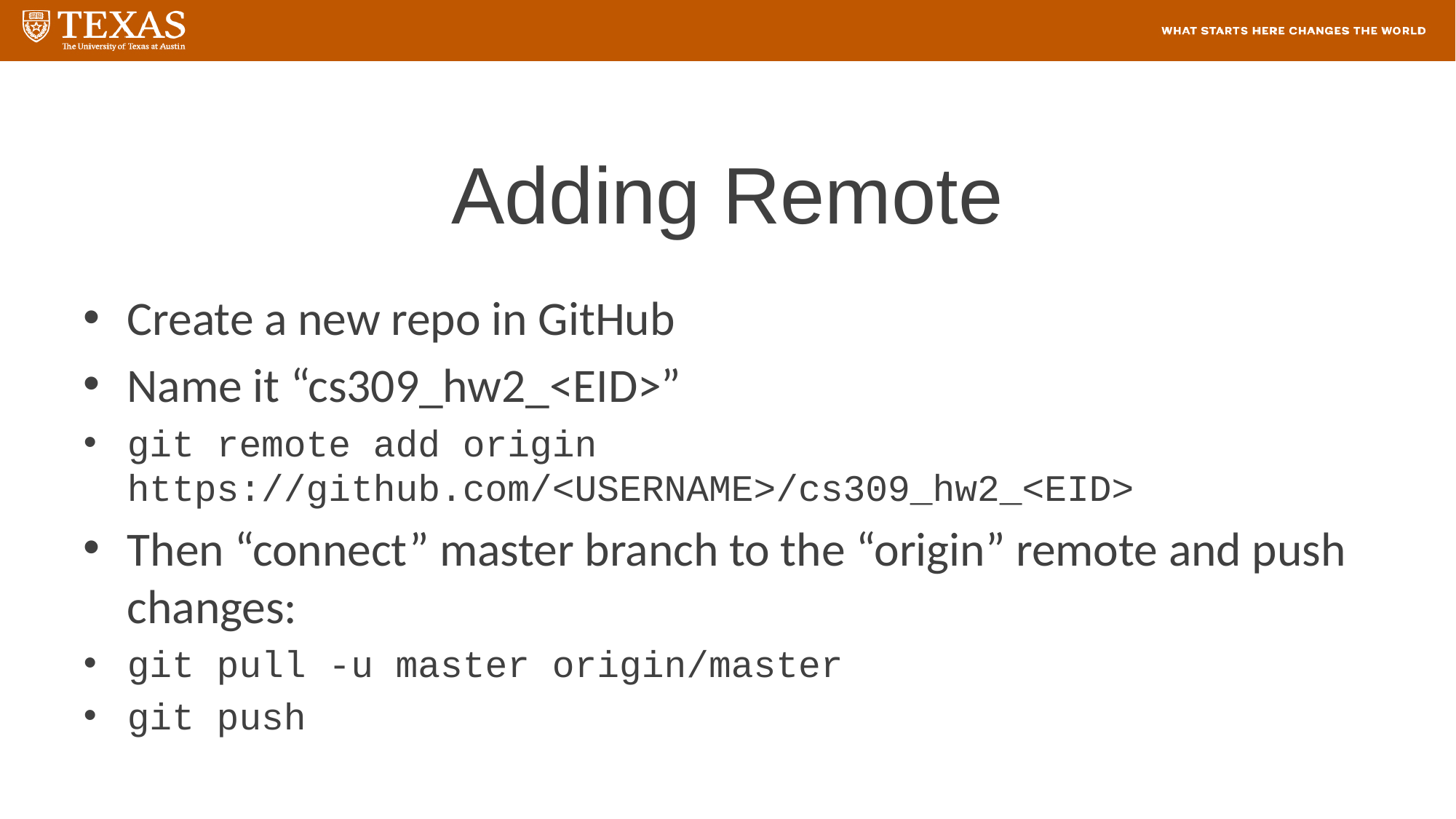

# Adding Remote
Create a new repo in GitHub
Name it “cs309_hw2_<EID>”
git remote add origin https://github.com/<USERNAME>/cs309_hw2_<EID>
Then “connect” master branch to the “origin” remote and push changes:
git pull -u master origin/master
git push